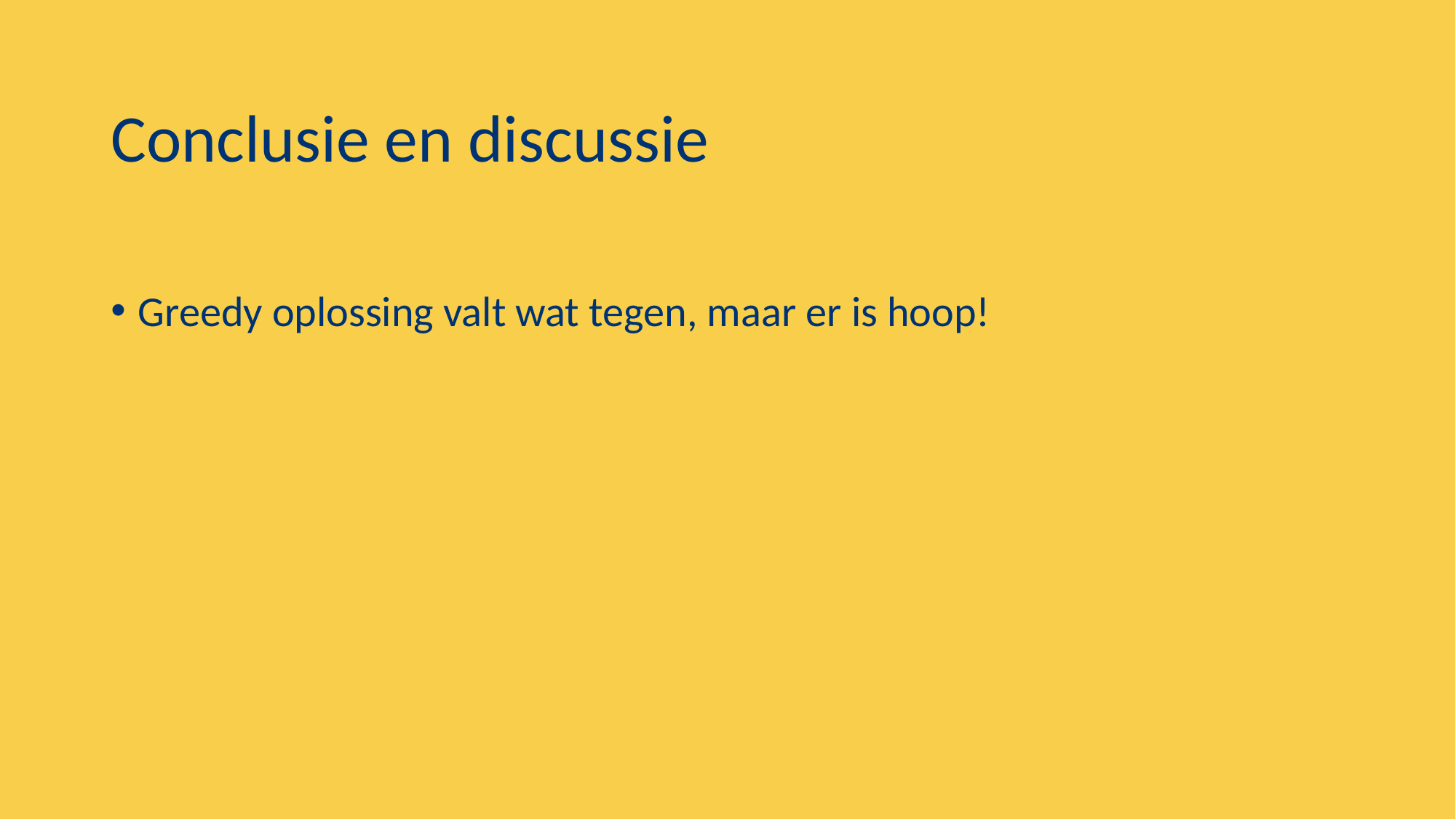

# Conclusie en discussie

Greedy oplossing valt wat tegen, maar er is hoop!